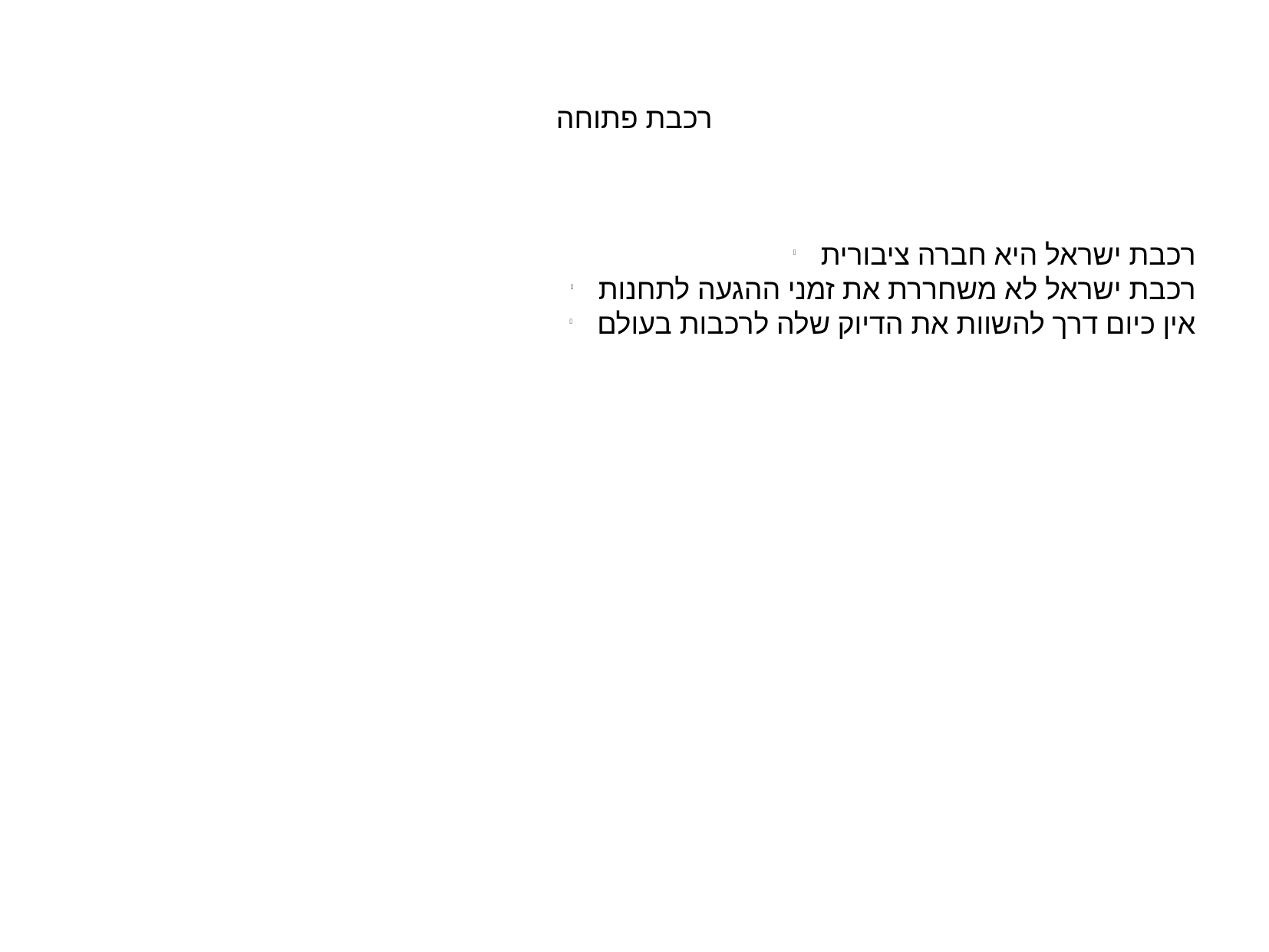

רכבת פתוחה
רכבת ישראל היא חברה ציבורית
רכבת ישראל לא משחררת את זמני ההגעה לתחנות
אין כיום דרך להשוות את הדיוק שלה לרכבות בעולם